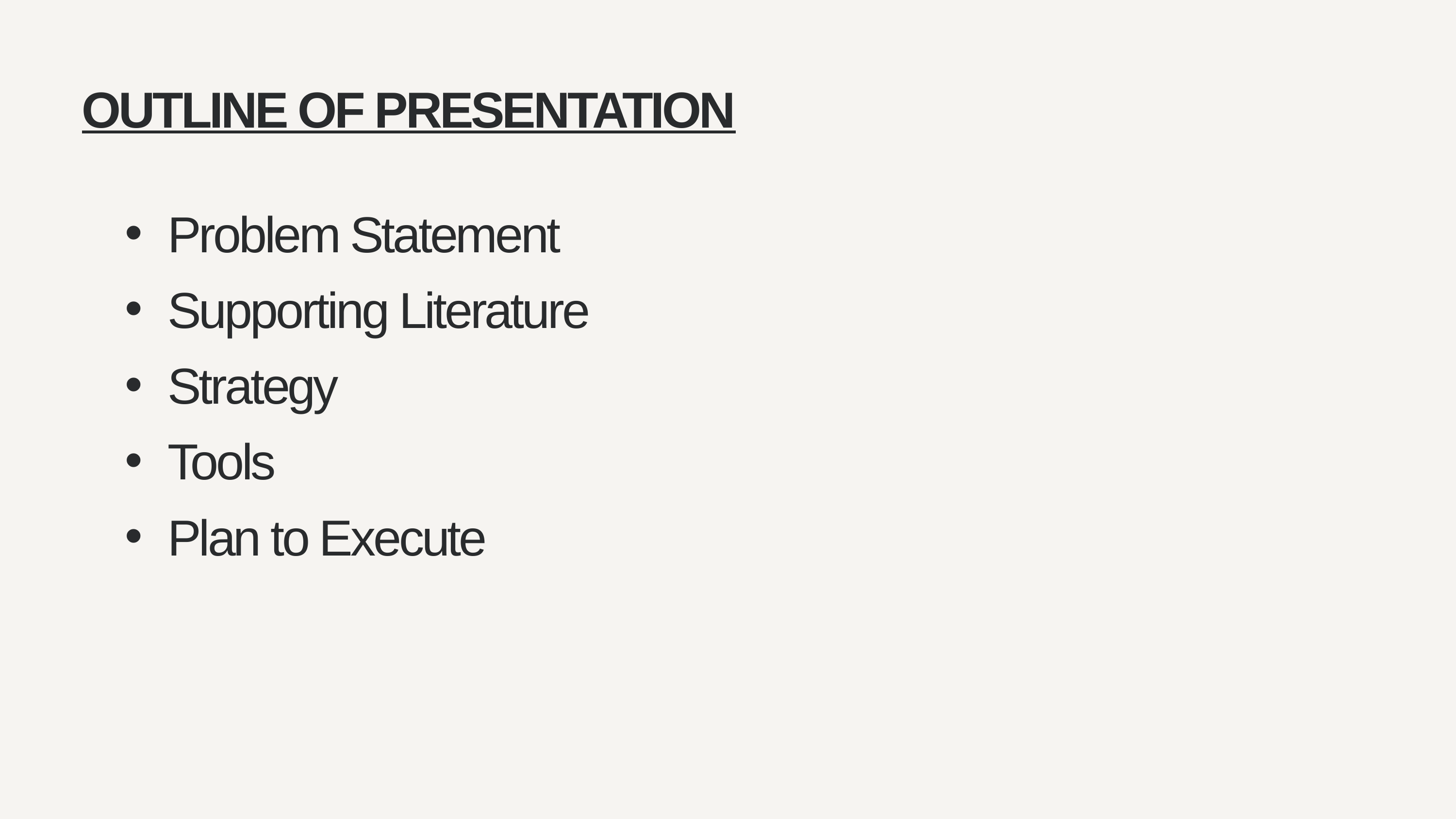

OUTLINE OF PRESENTATION
Problem Statement
Supporting Literature
Strategy
Tools
Plan to Execute